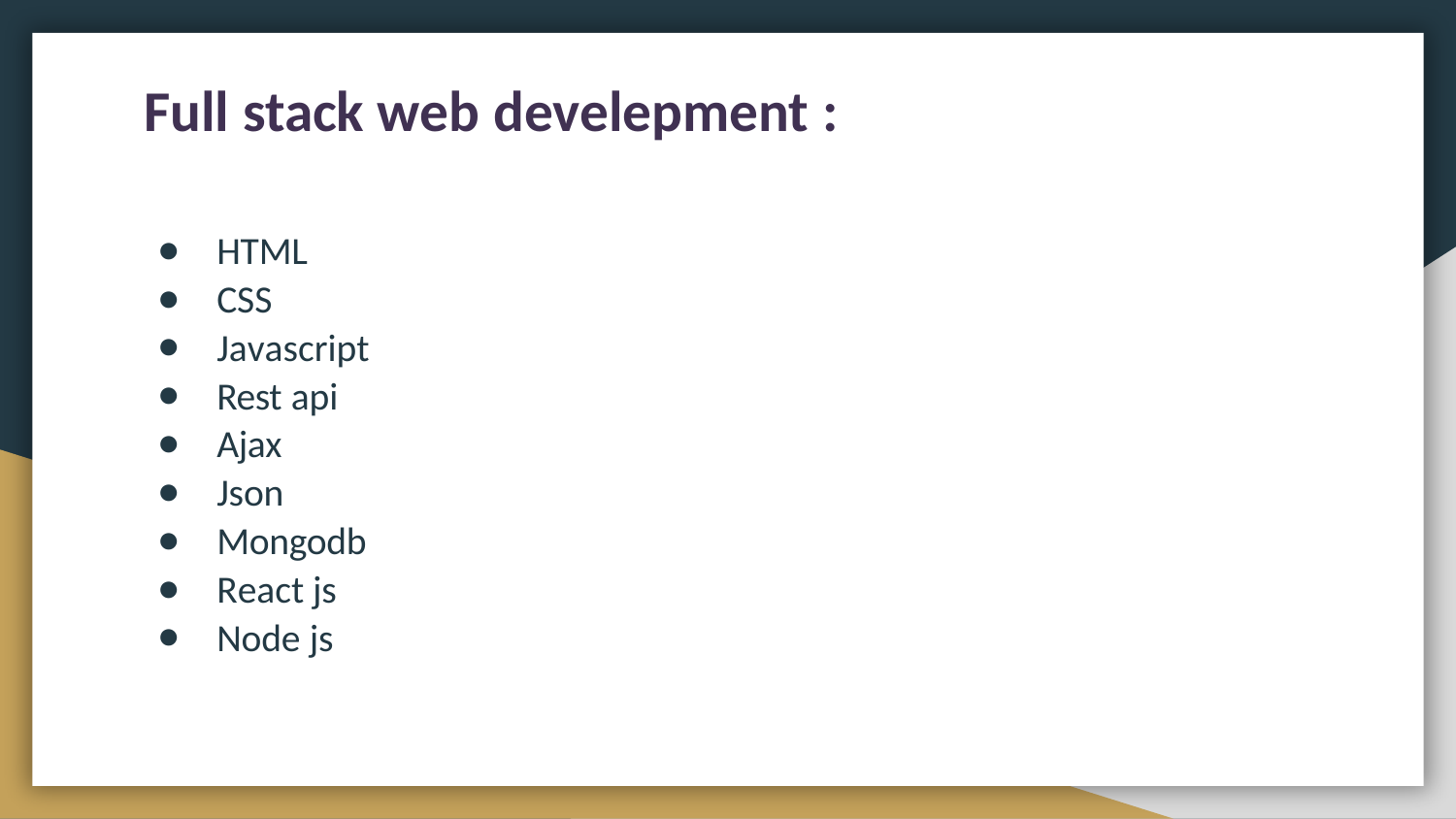

# Full stack web develepment :
HTML
CSS
Javascript
Rest api
Ajax
Json
Mongodb
React js
Node js